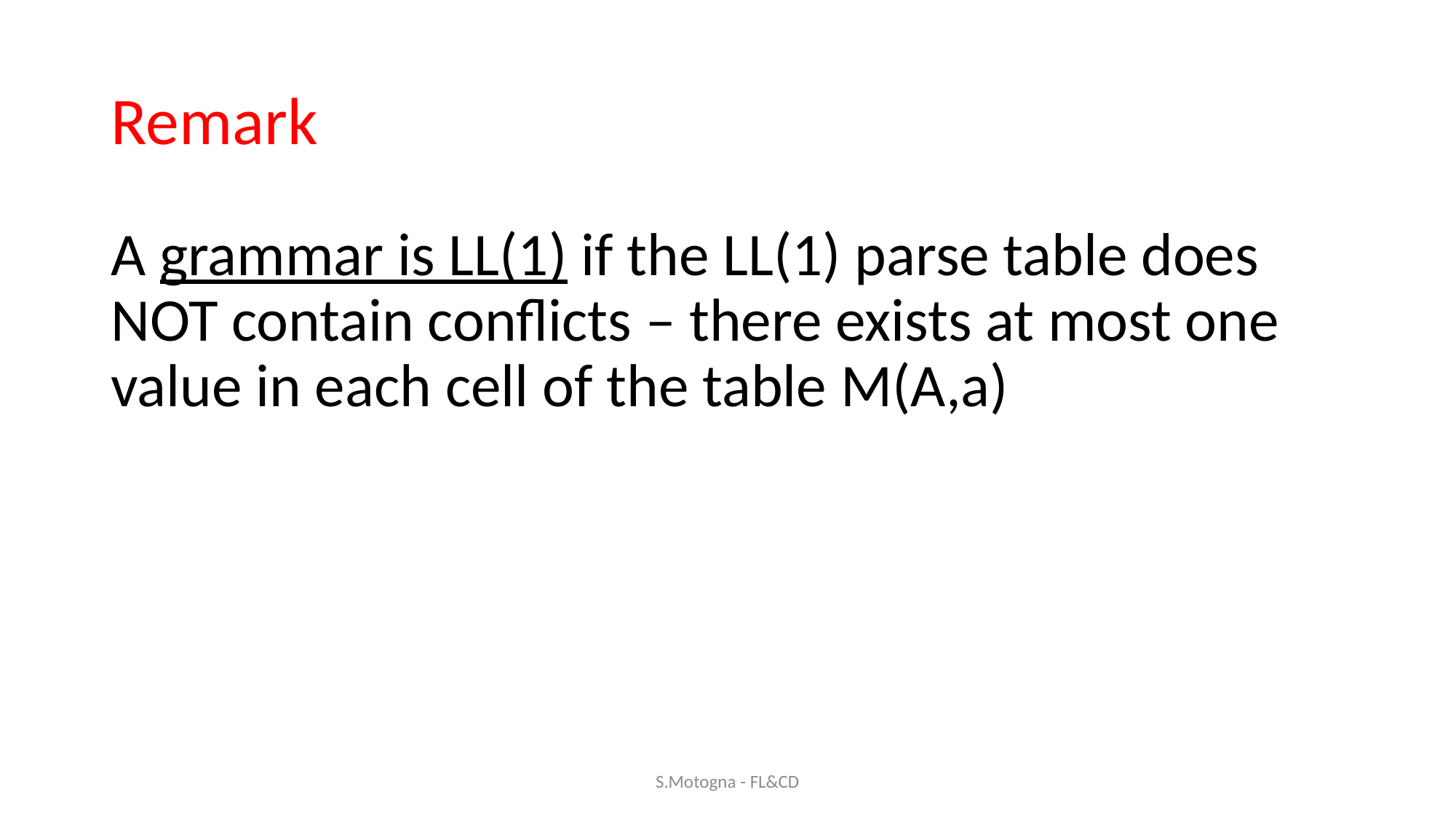

# Remark
A grammar is LL(1) if the LL(1) parse table does NOT contain conflicts – there exists at most one value in each cell of the table M(A,a)
S.Motogna - FL&CD